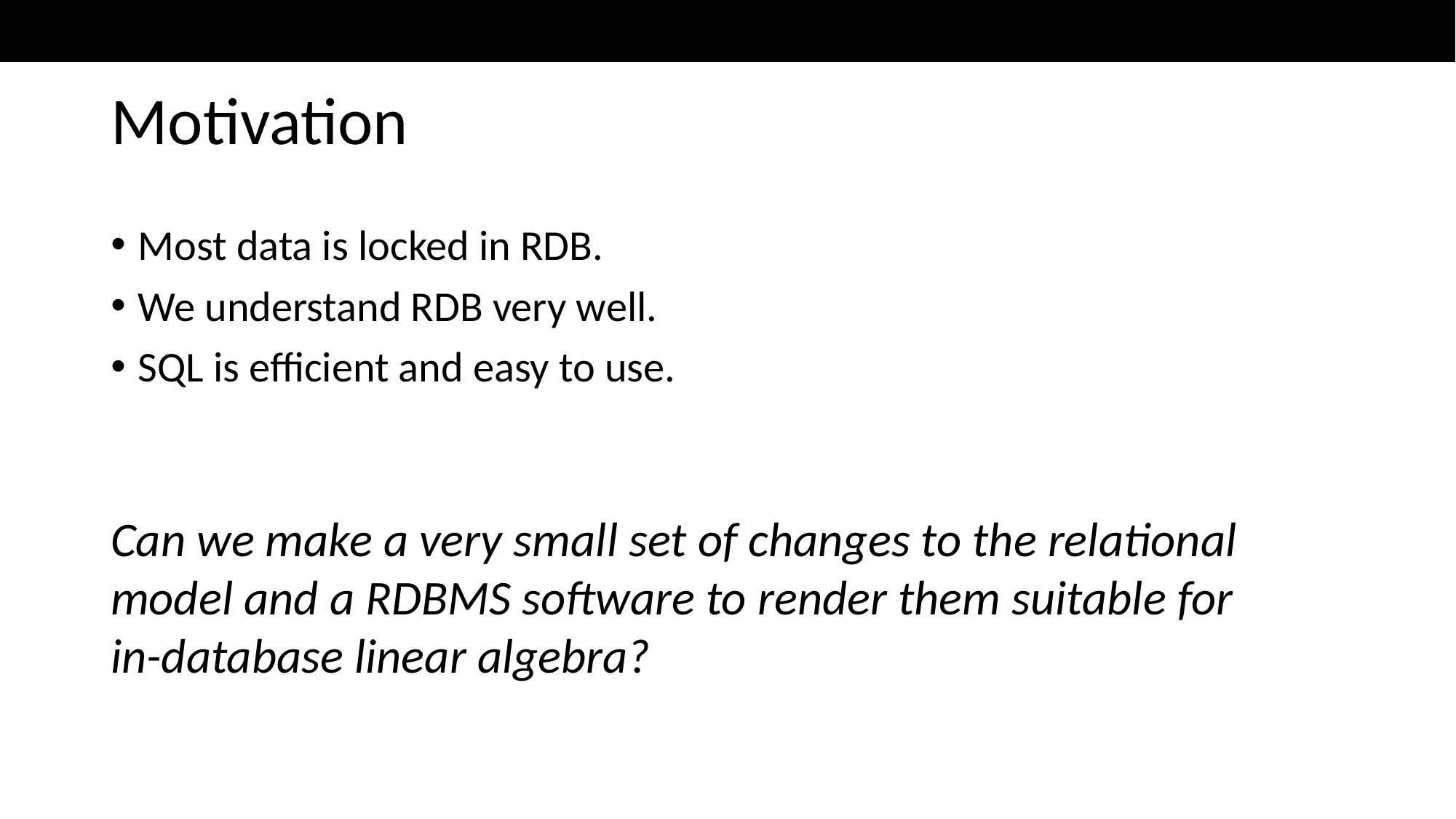

# Motivation
Most data is locked in RDB.
We understand RDB very well.
SQL is efficient and easy to use.

Can we make a very small set of changes to the relational model and a RDBMS software to render them suitable for in-database linear algebra?